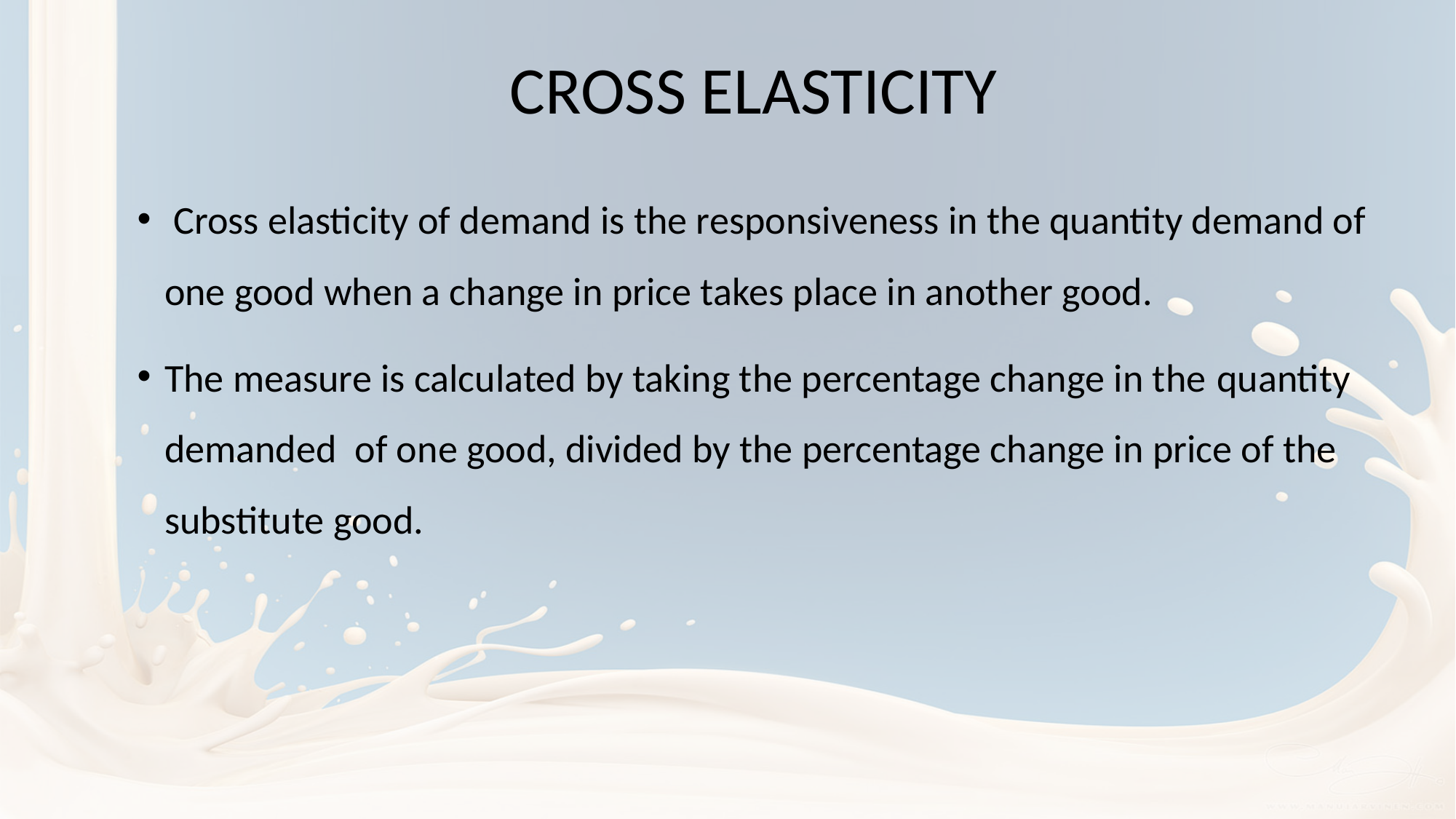

# CROSS ELASTICITY
 Cross elasticity of demand is the responsiveness in the quantity demand of one good when a change in price takes place in another good.
The measure is calculated by taking the percentage change in the quantity demanded  of one good, divided by the percentage change in price of the substitute good.